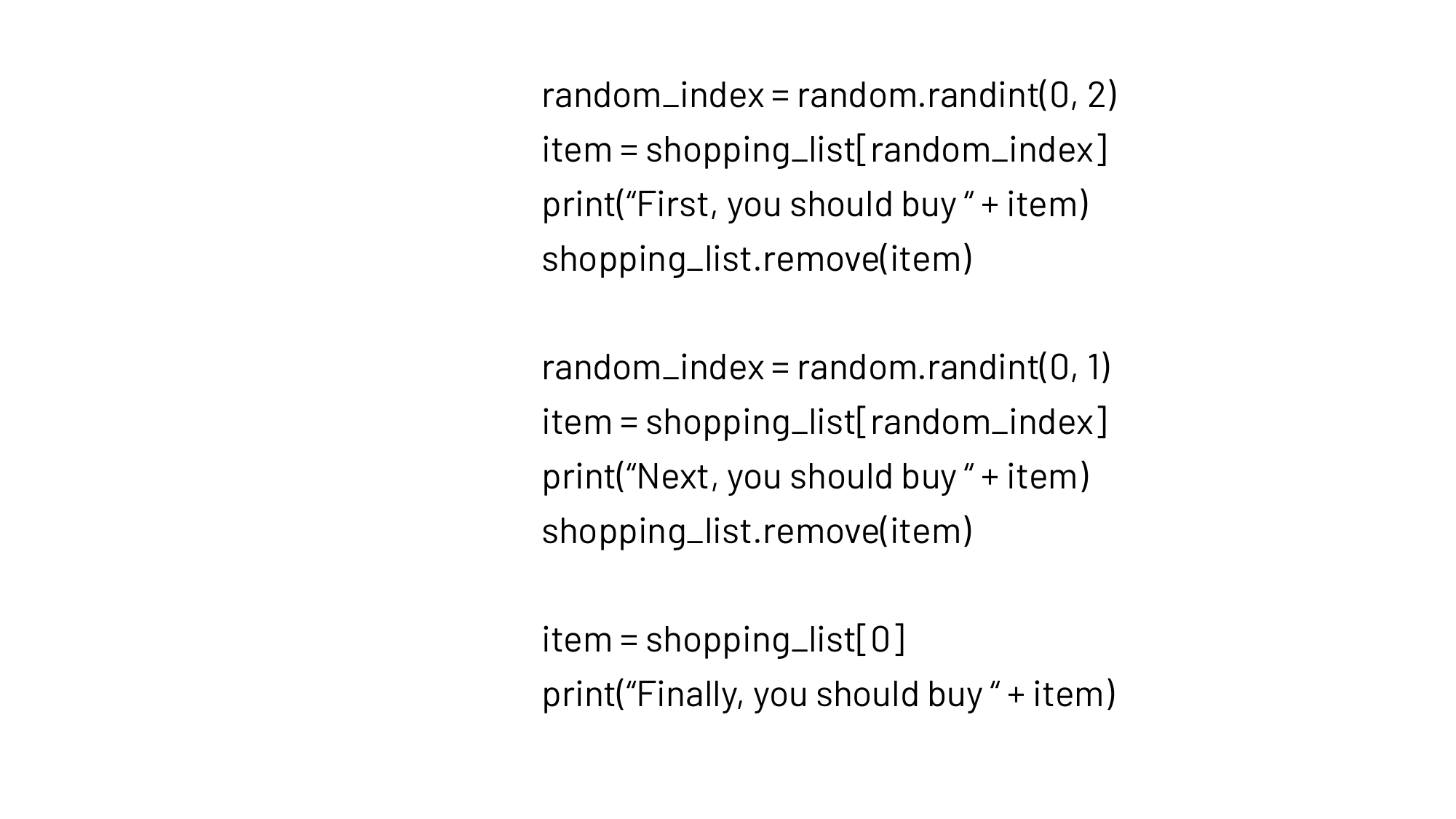

random_index = random.randint(0, 2)
item = shopping_list[random_index]
print(“First, you should buy “ + item)
shopping_list.remove(item)

random_index = random.randint(0, 1)
item = shopping_list[random_index]
print(“Next, you should buy “ + item)
shopping_list.remove(item)

item = shopping_list[0]
print(“Finally, you should buy “ + item)